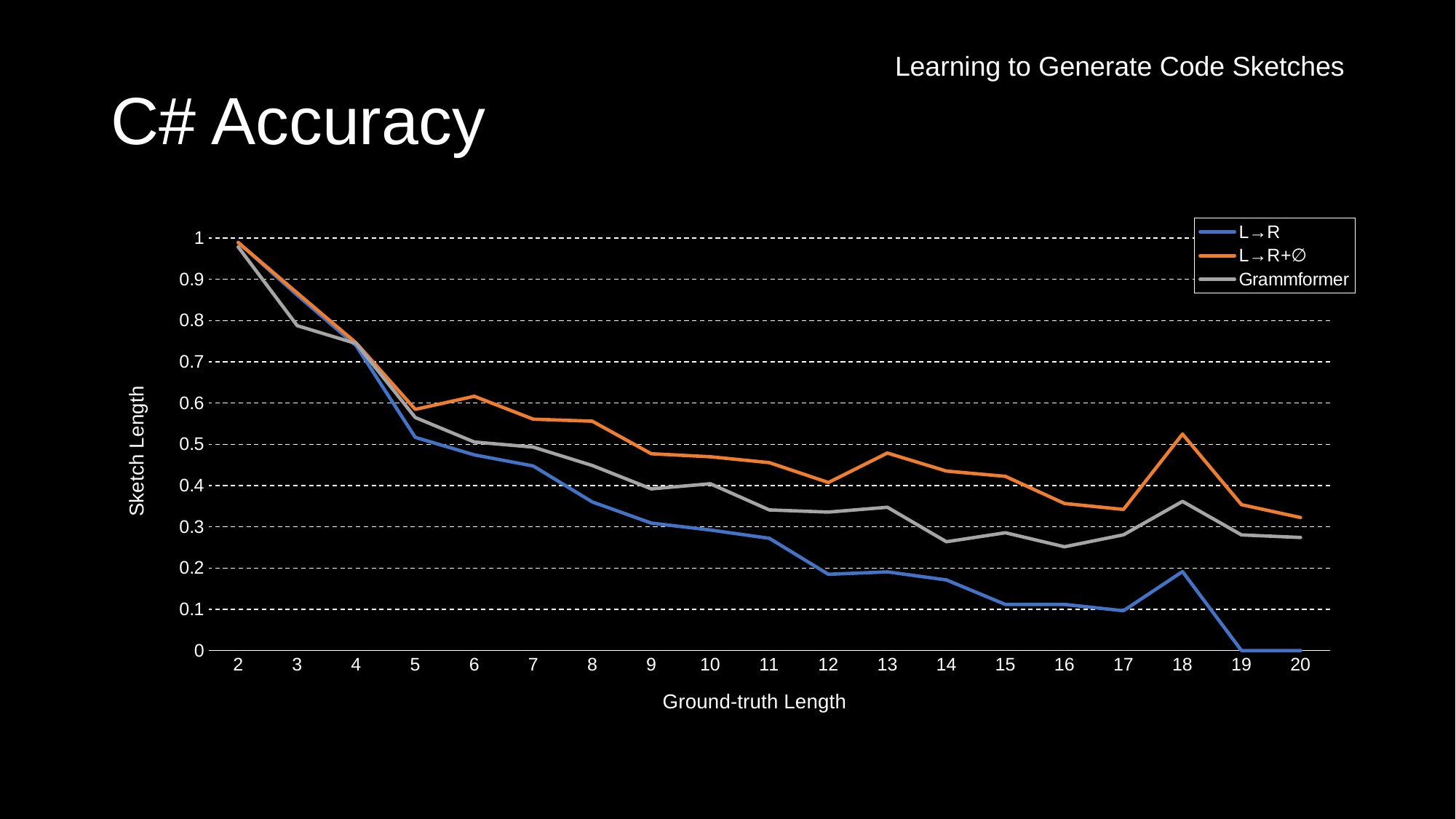

# C# Accuracy

### Chart

| Category | L→R | L→R+∅ | Grammformer |
|---|---|---|---|
| 2 | 0.9892 | 0.9892 | 0.9785 |
| 3 | 0.8616 | 0.8669 | 0.7876 |
| 4 | 0.7387 | 0.7456 | 0.7442 |
| 5 | 0.5169 | 0.5847 | 0.565 |
| 6 | 0.4745 | 0.6164 | 0.5056 |
| 7 | 0.4475 | 0.561 | 0.4932 |
| 8 | 0.3604 | 0.5561 | 0.4487 |
| 9 | 0.3091 | 0.4772 | 0.3921 |
| 10 | 0.2923 | 0.4699 | 0.4044 |
| 11 | 0.2722 | 0.4556 | 0.341 |
| 12 | 0.1849 | 0.4075 | 0.3358 |
| 13 | 0.1907 | 0.4788 | 0.3475 |
| 14 | 0.1713 | 0.4352 | 0.2639 |
| 15 | 0.1118 | 0.4224 | 0.2857 |
| 16 | 0.1119 | 0.3566 | 0.2517 |
| 17 | 0.0965 | 0.3421 | 0.2807 |
| 18 | 0.1915 | 0.5248 | 0.3617 |
| 19 | 0.0 | 0.3537 | 0.2805 |
| 20 | 0.0 | 0.3226 | 0.2742 |